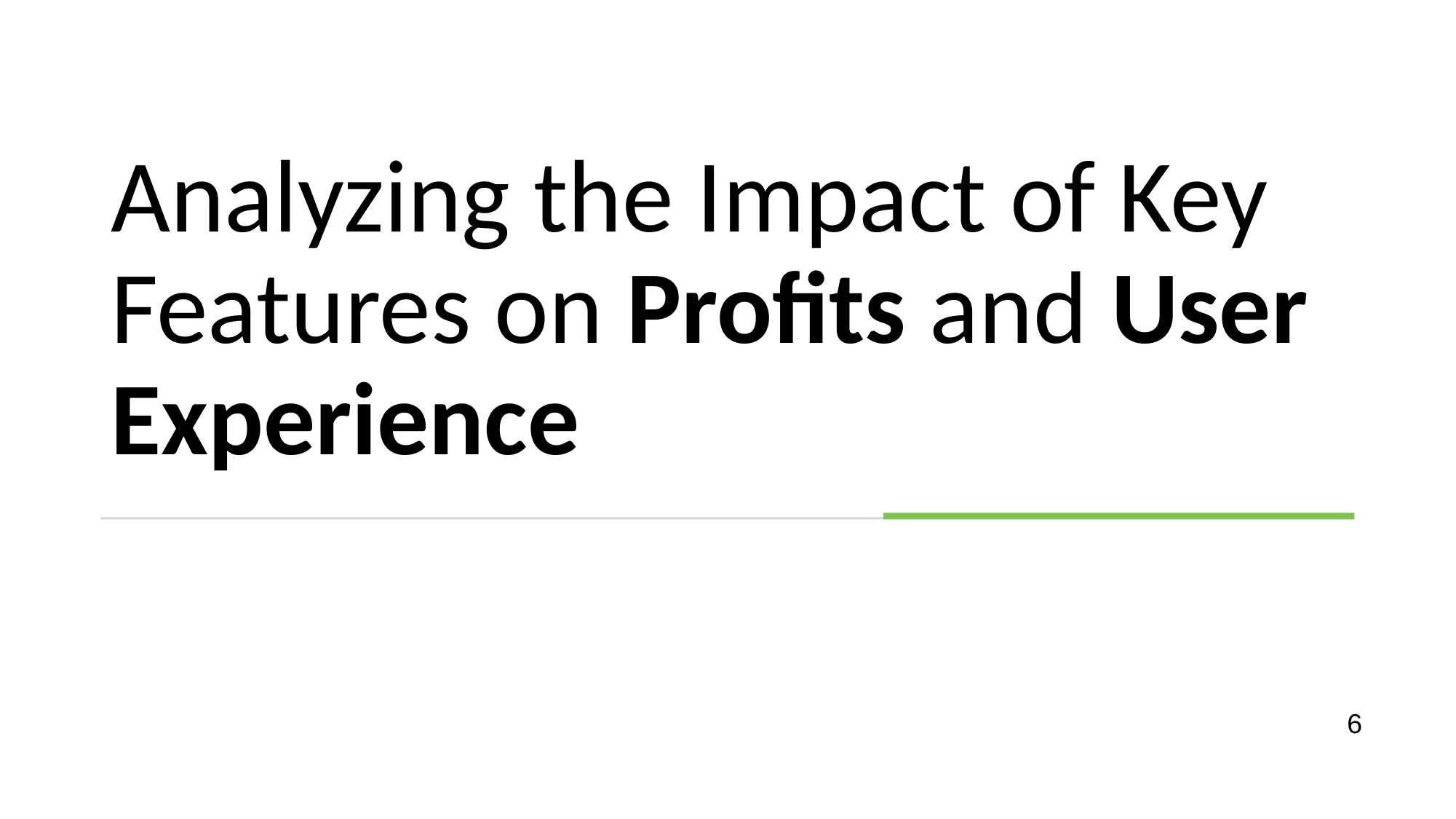

# Analyzing the Impact of Key Features on Profits and User Experience

6